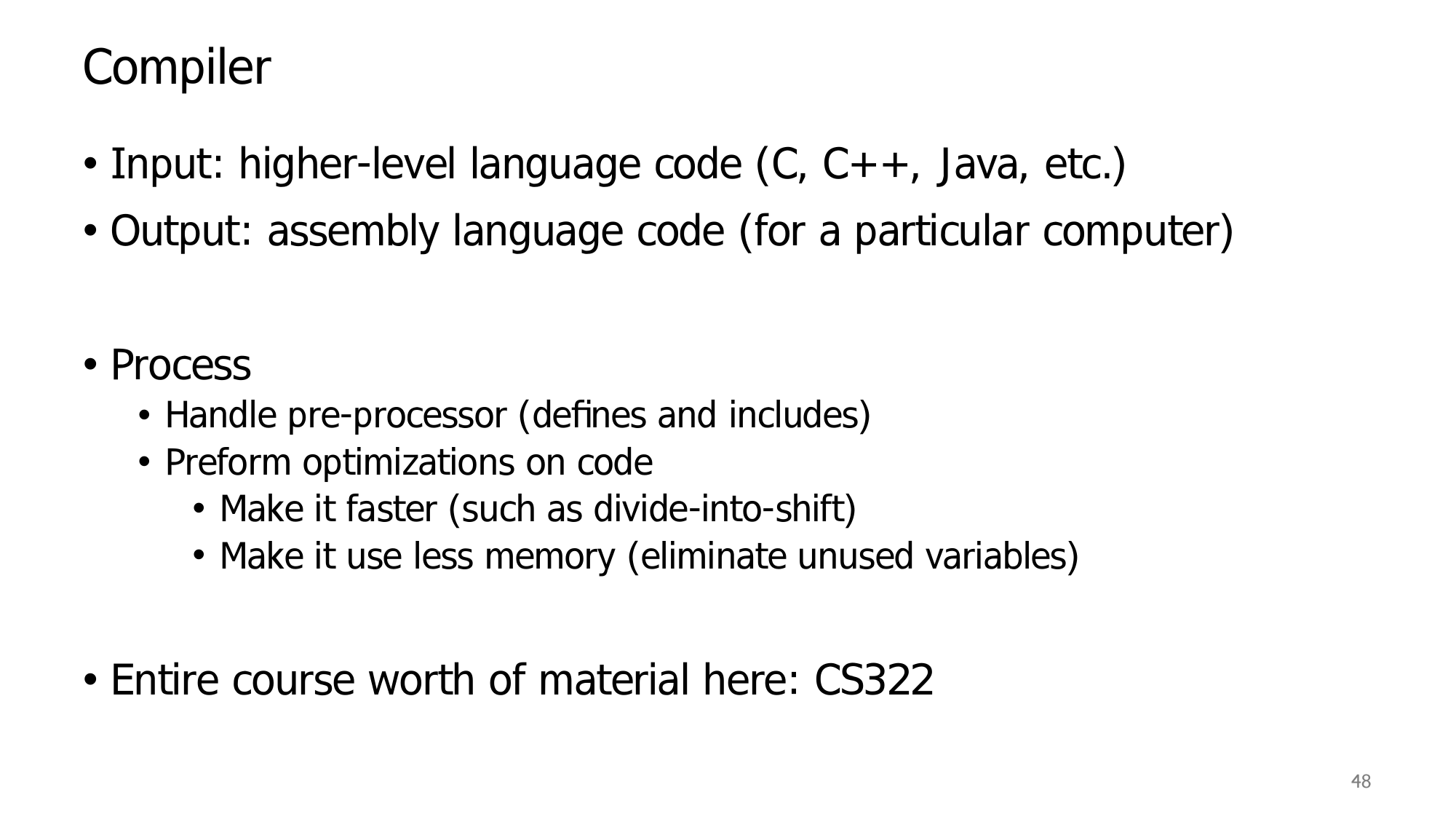

# Compiler
Input: higher-level language code (C, C++, Java, etc.)
Output: assembly language code (for a particular computer)

Process
Handle pre-processor (defines and includes)
Preform optimizations on code
Make it faster (such as divide-into-shift)
Make it use less memory (eliminate unused variables)

Entire course worth of material here: CS322
48